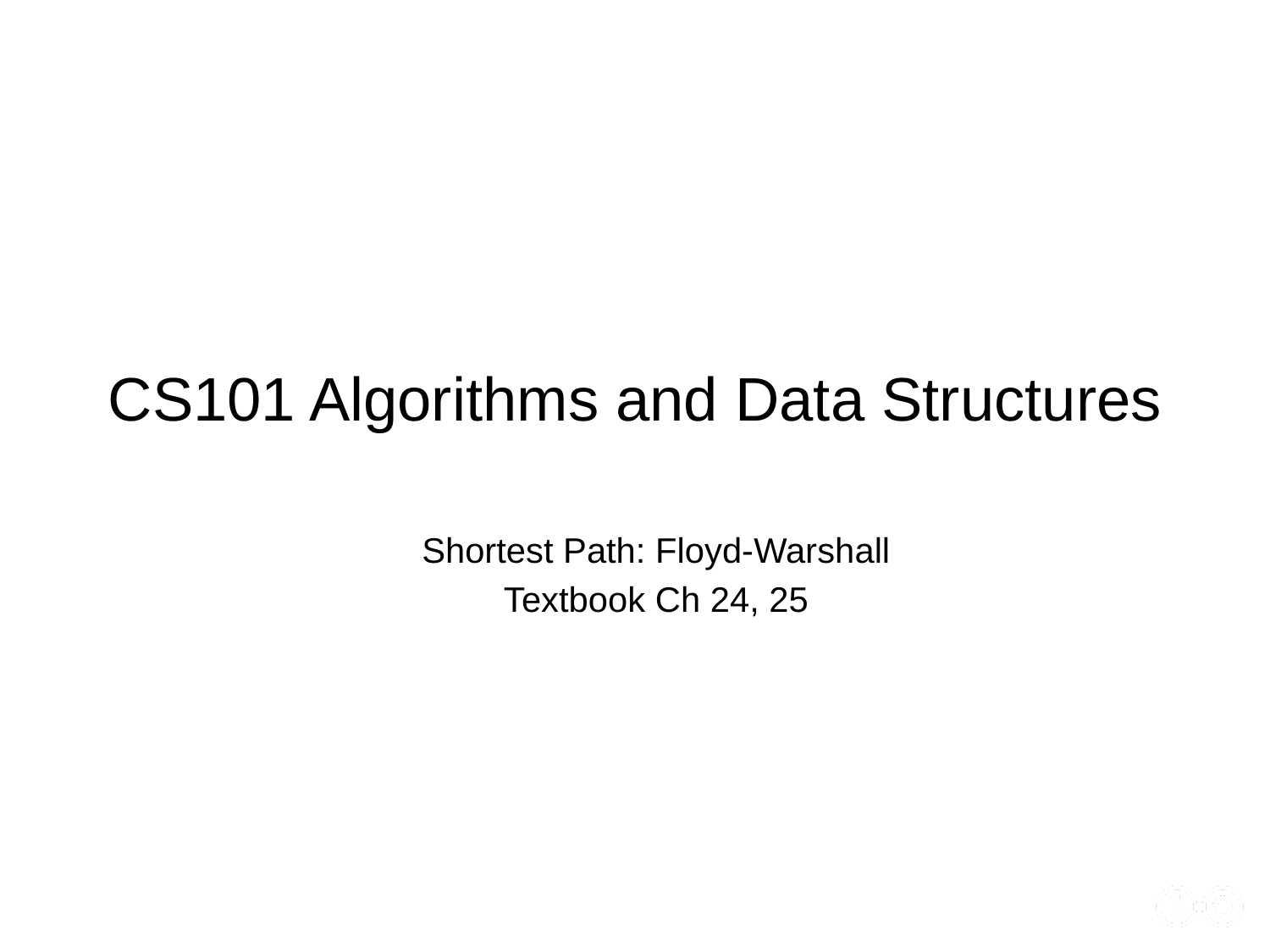

# CS101 Algorithms and Data Structures

Shortest Path: Floyd-Warshall
Textbook Ch 24, 25